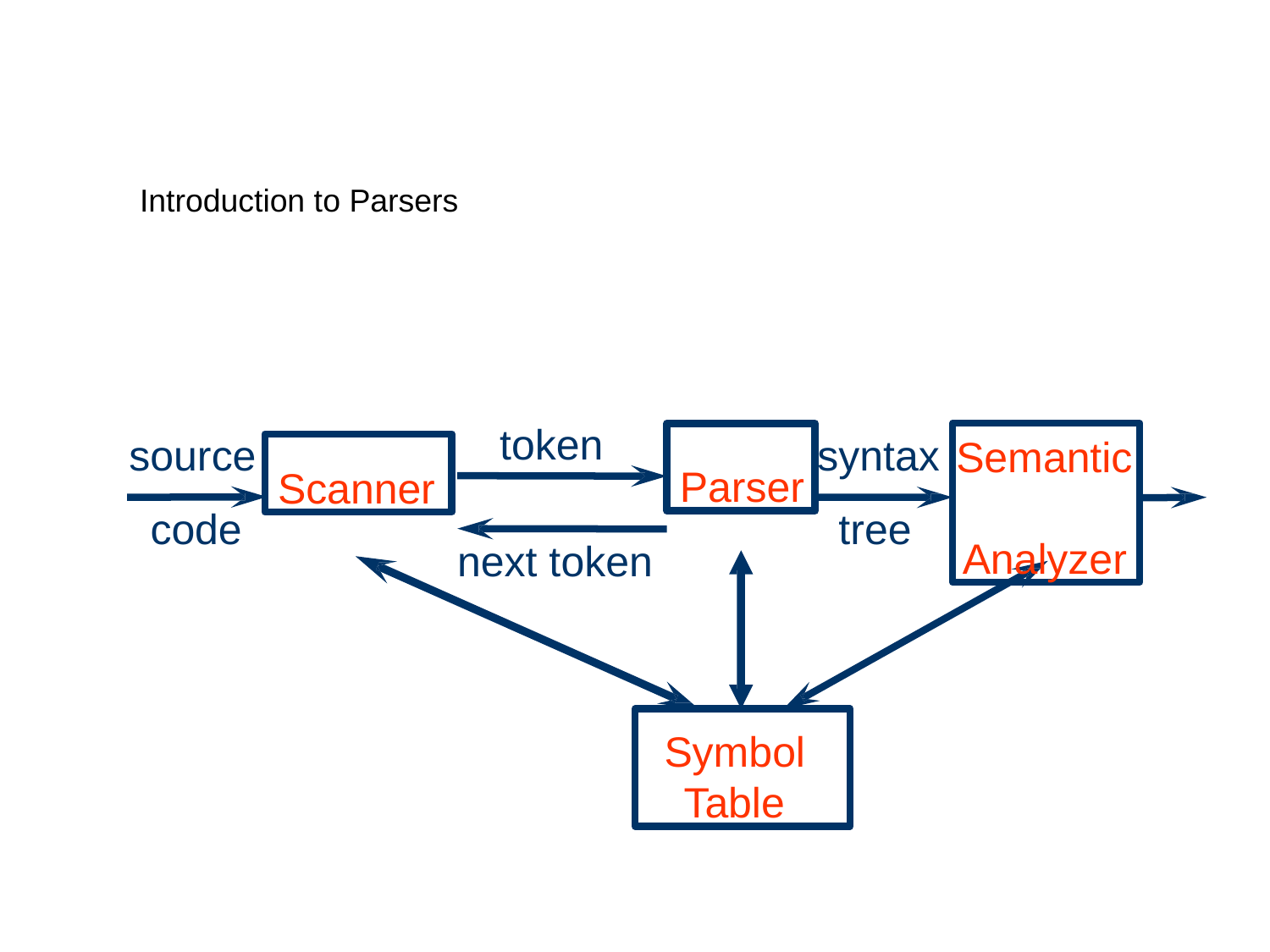

# Introduction to Parsers
source
code
token
Parser
Semantic  Analyzer
syntax
Scanner

tree

next token

Symbol
Table